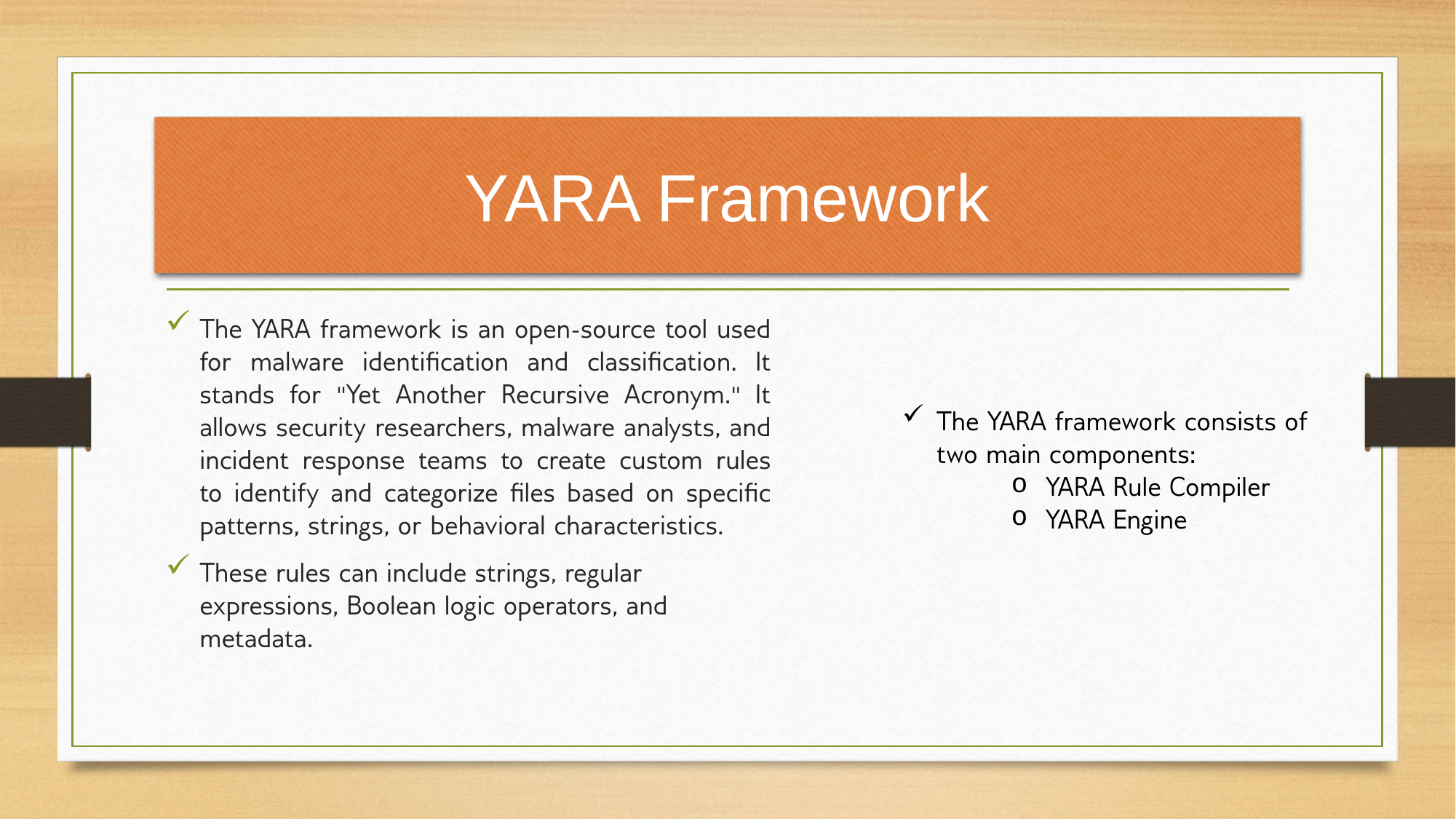

# YARA Framework
The YARA framework is an open-source tool used for malware identification and classification. It stands for "Yet Another Recursive Acronym." It allows security researchers, malware analysts, and incident response teams to create custom rules to identify and categorize files based on specific patterns, strings, or behavioral characteristics.
These rules can include strings, regular expressions, Boolean logic operators, and metadata.

The YARA framework consists of two main components:
YARA Rule Compiler
YARA Engine